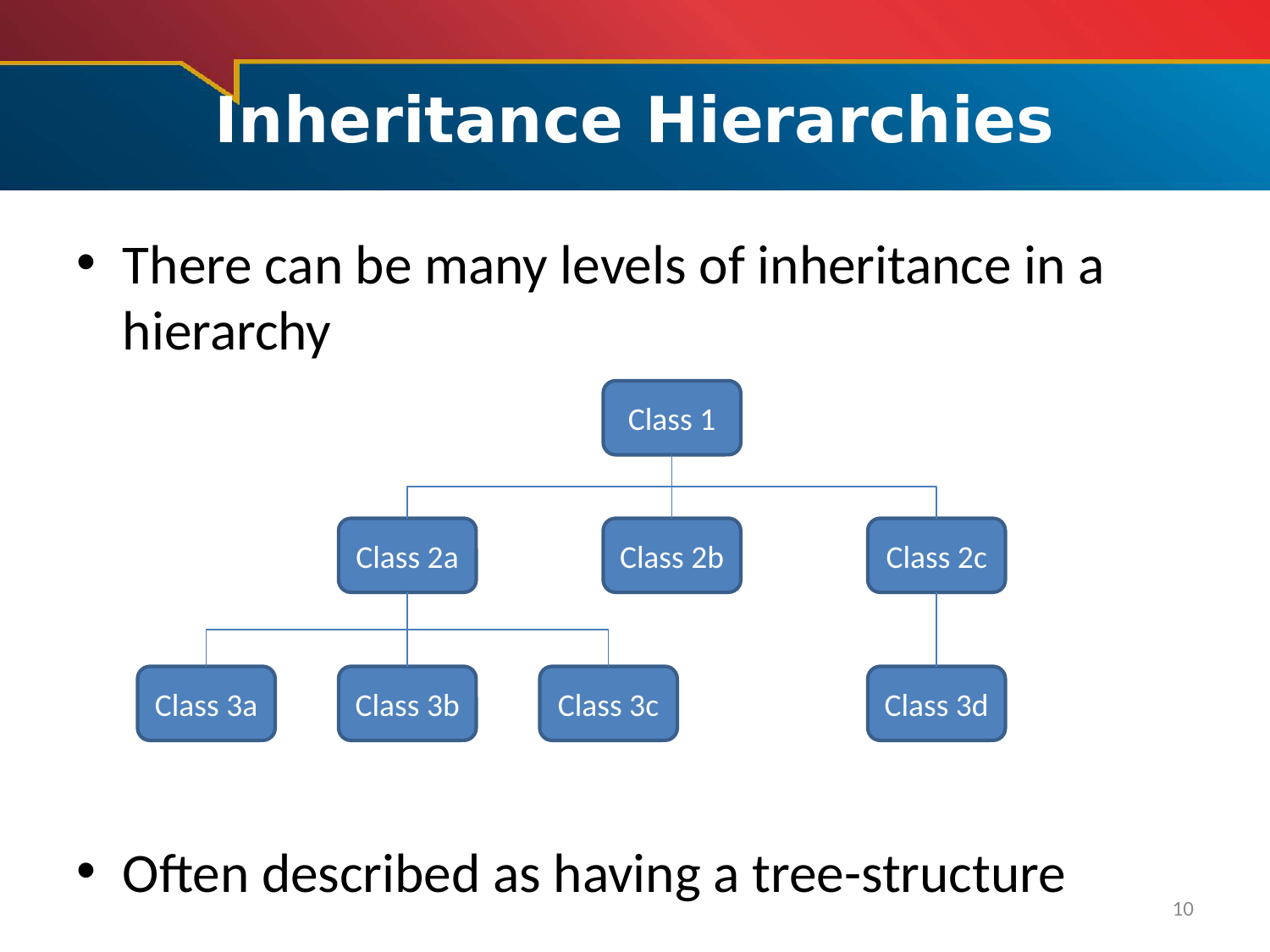

# Inheritance Hierarchies
There can be many levels of inheritance in a hierarchy

Often described as having a tree-structure

Class 1
Class 2a
Class 2b
Class 2c
Class 3a
Class 3b
Class 3c
Class 3d
10